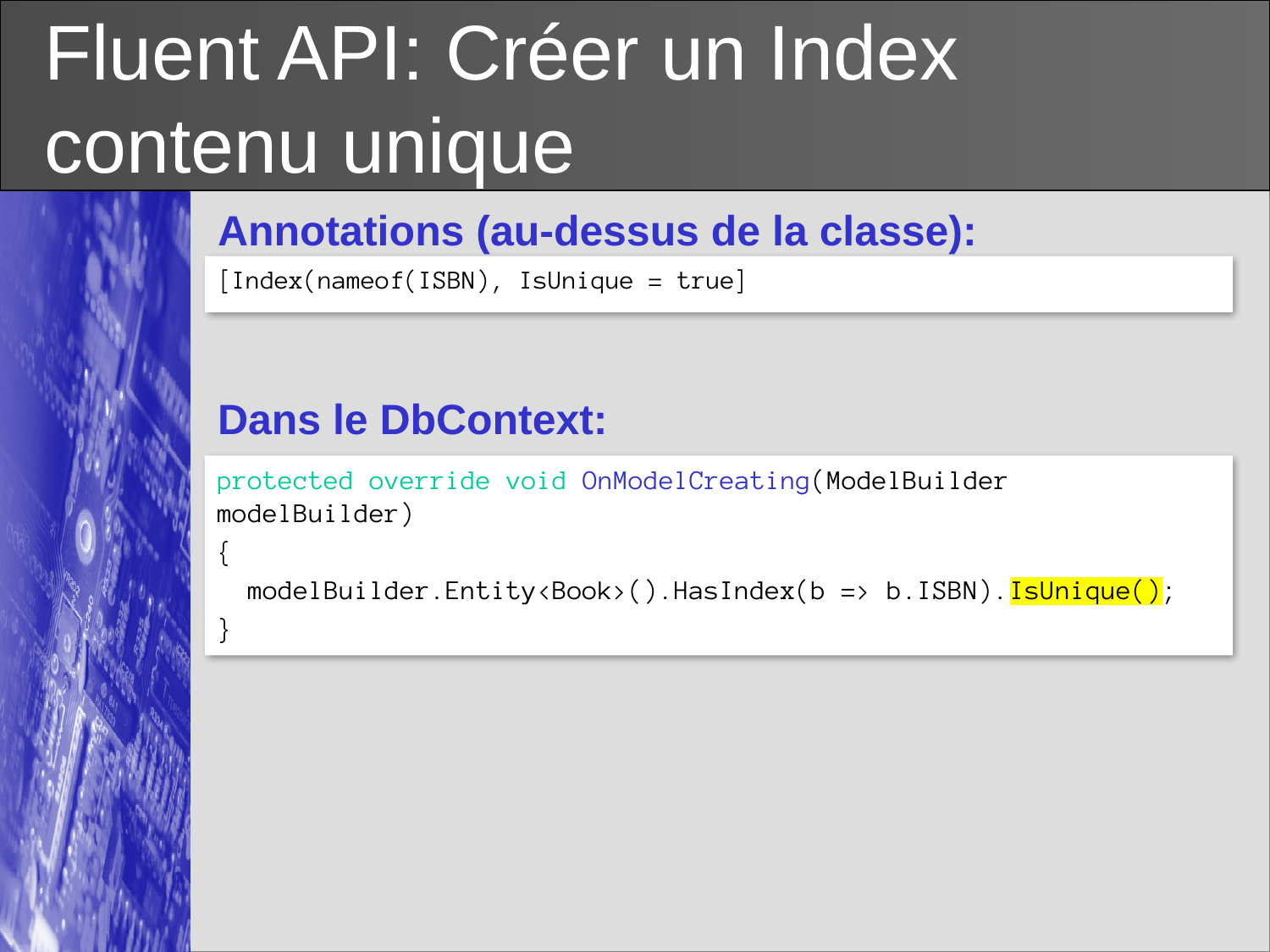

# Fluent API: Créer un Index contenu unique
Annotations (au-dessus de la classe):
[Index(nameof(ISBN), IsUnique = true]
Dans le DbContext:
protected override void OnModelCreating(ModelBuilder modelBuilder)
{
  modelBuilder.Entity<Book>().HasIndex(b => b.ISBN).IsUnique();
}